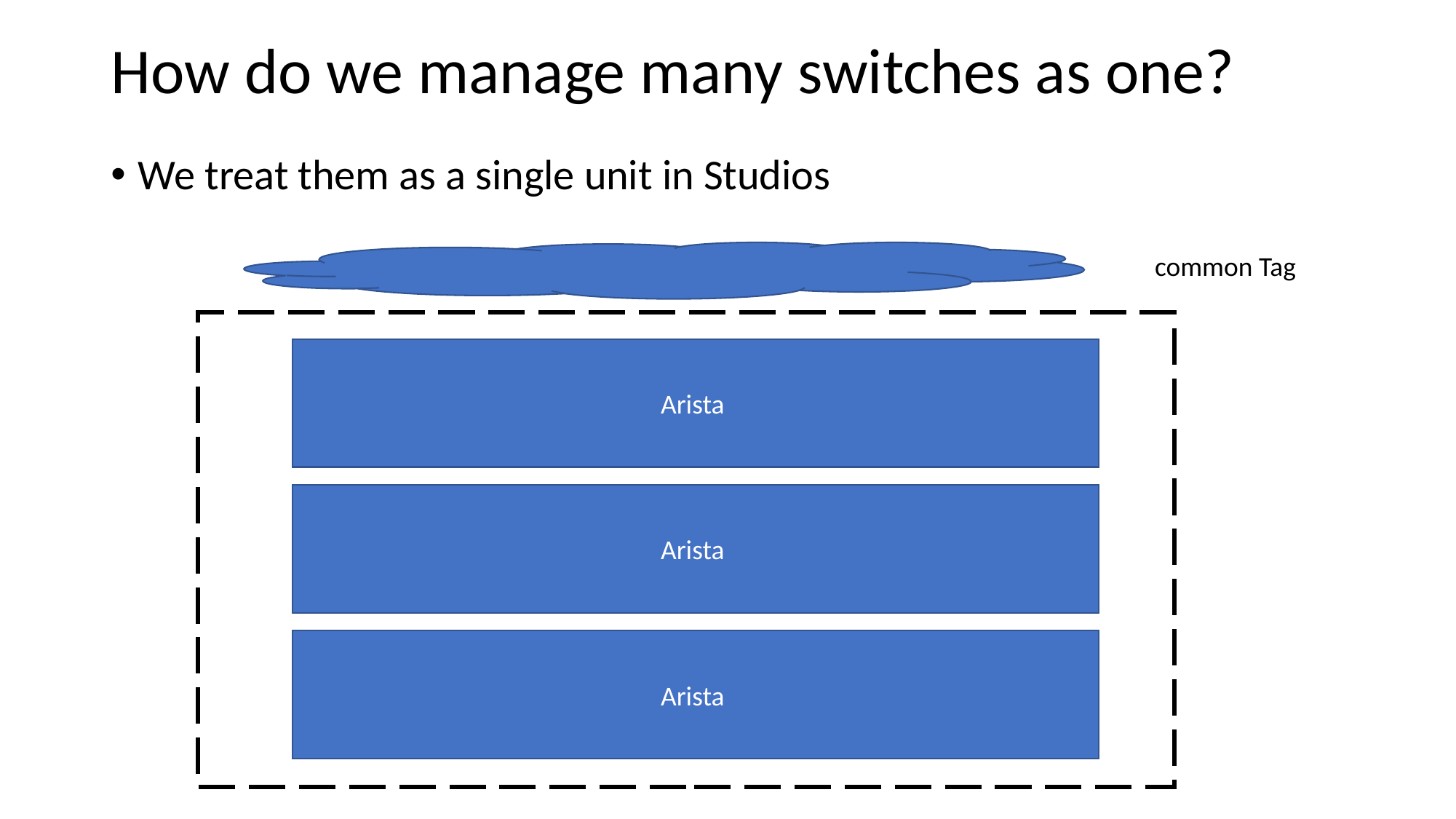

# How do we manage many switches as one?
We treat them as a single unit in Studios

common Tag

Arista
Arista
Arista